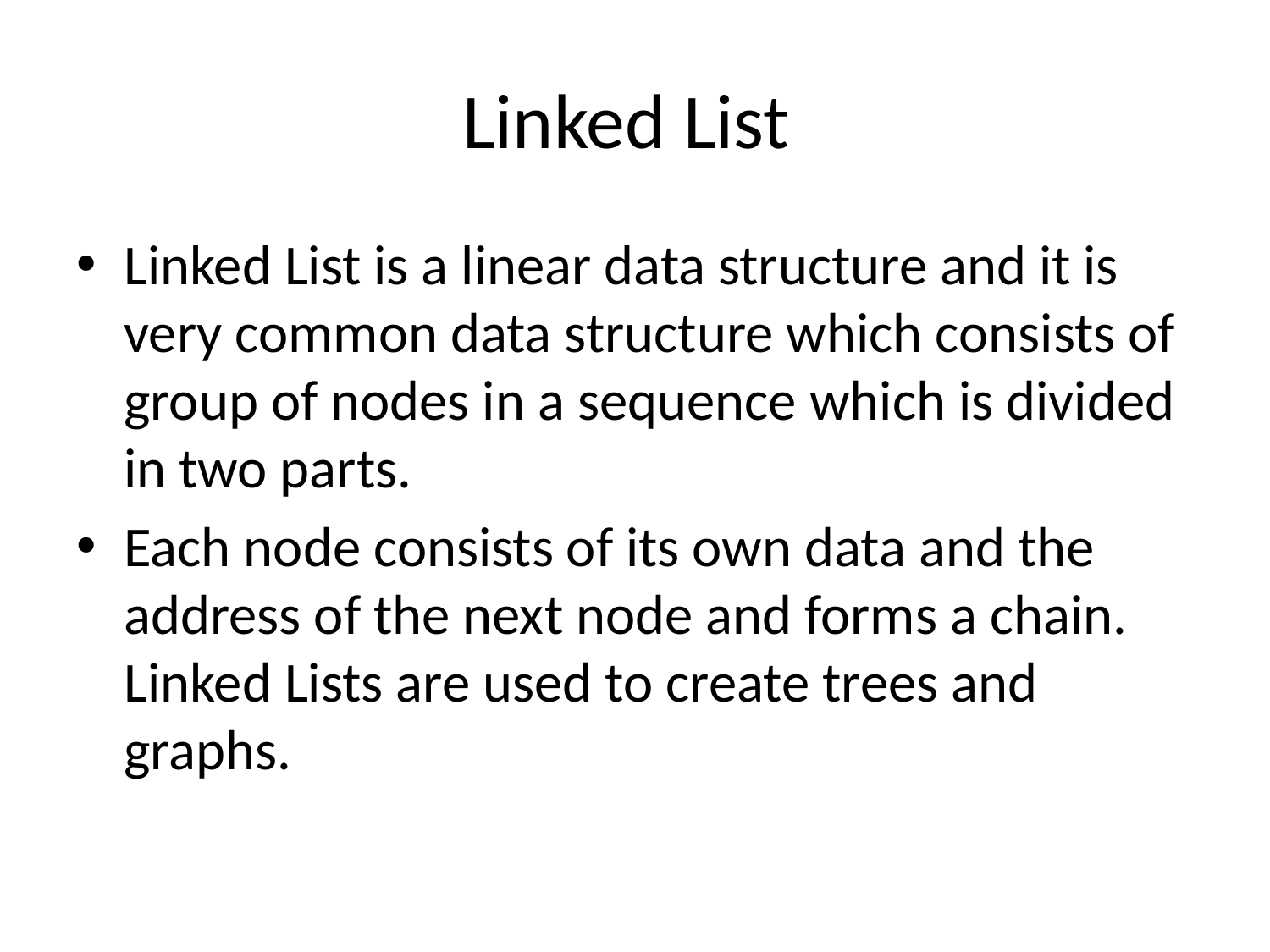

# Linked List
Linked List is a linear data structure and it is very common data structure which consists of group of nodes in a sequence which is divided in two parts.
Each node consists of its own data and the address of the next node and forms a chain. Linked Lists are used to create trees and graphs.